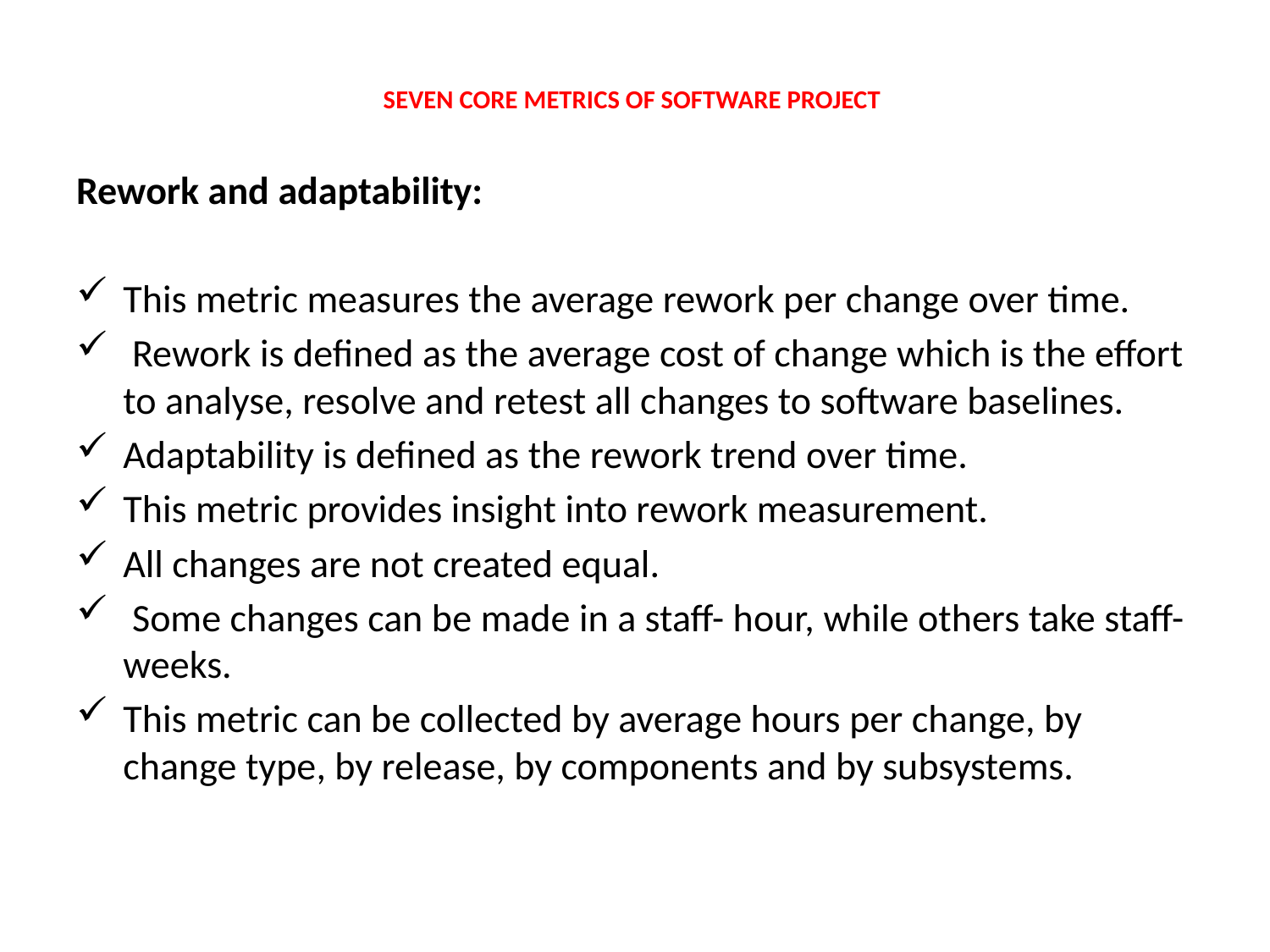

# SEVEN CORE METRICS OF SOFTWARE PROJECT
Rework and adaptability:

This metric measures the average rework per change over time.
 Rework is defined as the average cost of change which is the effort to analyse, resolve and retest all changes to software baselines.
Adaptability is defined as the rework trend over time.
This metric provides insight into rework measurement.
All changes are not created equal.
 Some changes can be made in a staff- hour, while others take staff-weeks.
This metric can be collected by average hours per change, by change type, by release, by components and by subsystems.